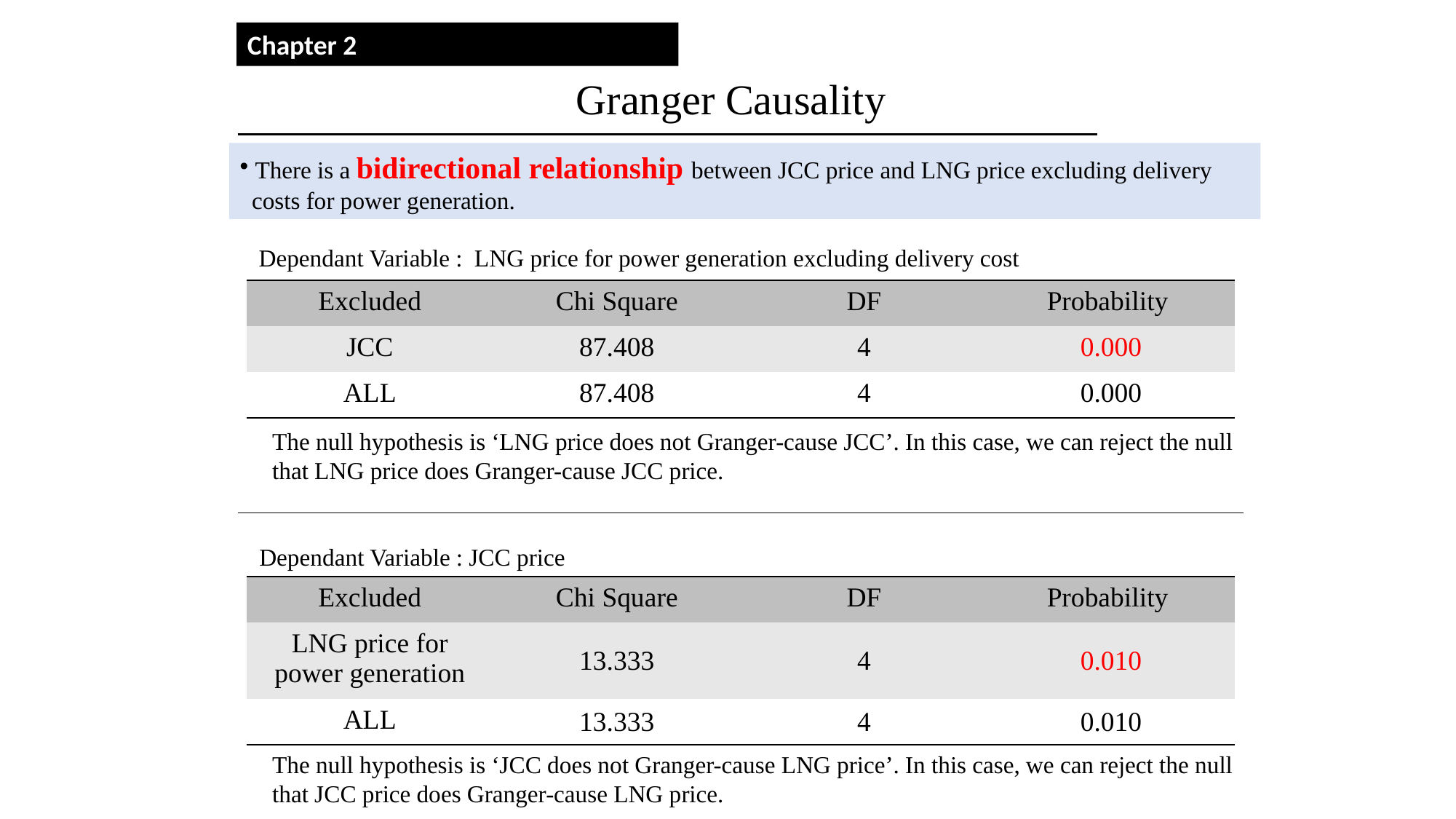

Chapter 2
Granger Causality
 There is a bidirectional relationship between JCC price and LNG price excluding delivery
  costs for power generation.
Dependant Variable :  LNG price for power generation excluding delivery cost
| Excluded | Chi Square | DF | Probability |
| --- | --- | --- | --- |
| JCC | 87.408 | 4 | 0.000 |
| ALL | 87.408 | 4 | 0.000 |
The null hypothesis is ‘LNG price does not Granger-cause JCC’. In this case, we can reject the null
that LNG price does Granger-cause JCC price.
Dependant Variable : JCC price
| Excluded | Chi Square | DF | Probability |
| --- | --- | --- | --- |
| LNG price for power generation | 13.333 | 4 | 0.010 |
| ALL | 13.333 | 4 | 0.010 |
The null hypothesis is ‘JCC does not Granger-cause LNG price’. In this case, we can reject the null
that JCC price does Granger-cause LNG price.